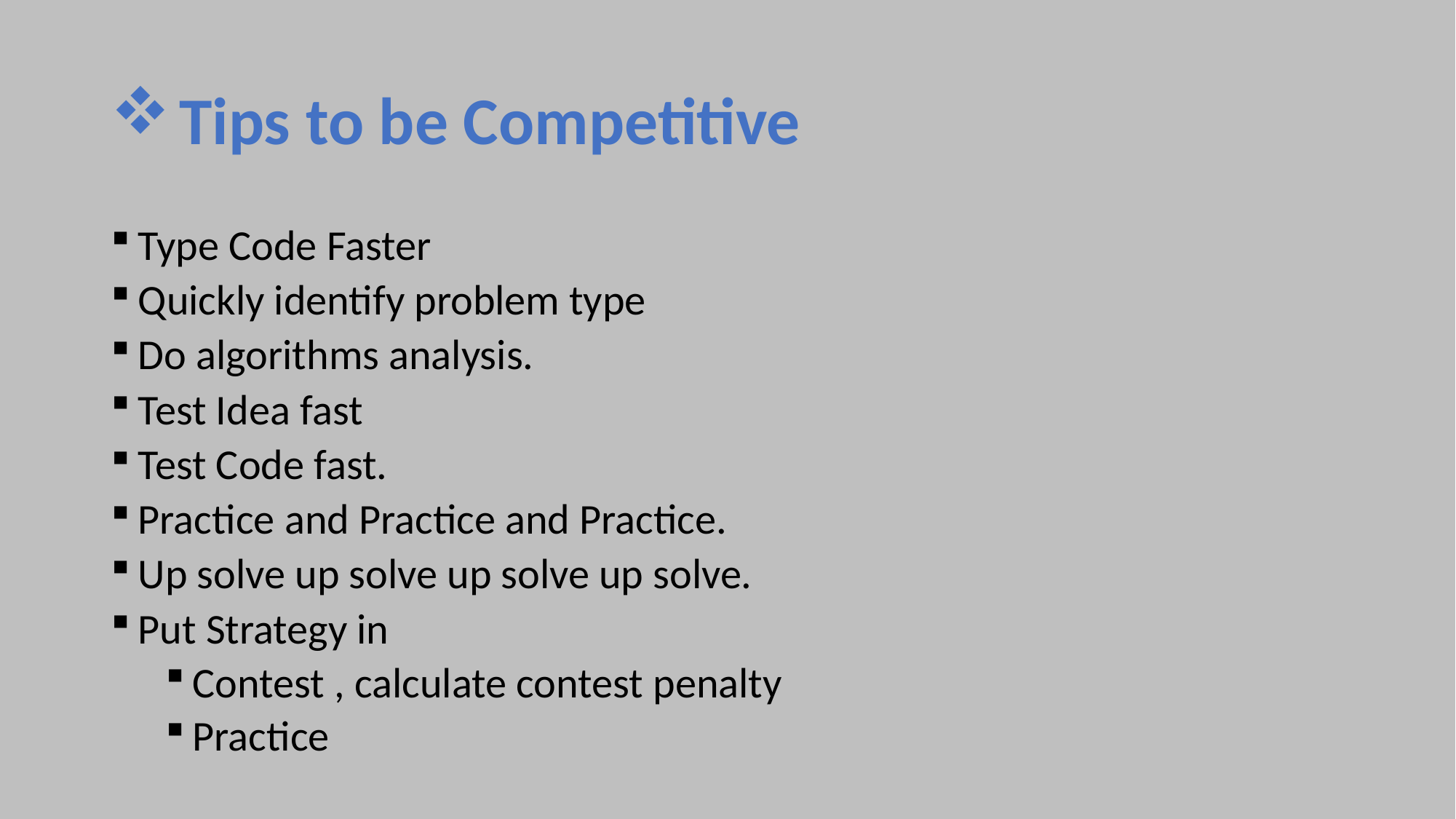

# Tips to be Competitive
Type Code Faster
Quickly identify problem type
Do algorithms analysis.
Test Idea fast
Test Code fast.
Practice and Practice and Practice.
Up solve up solve up solve up solve.
Put Strategy in
Contest , calculate contest penalty
Practice